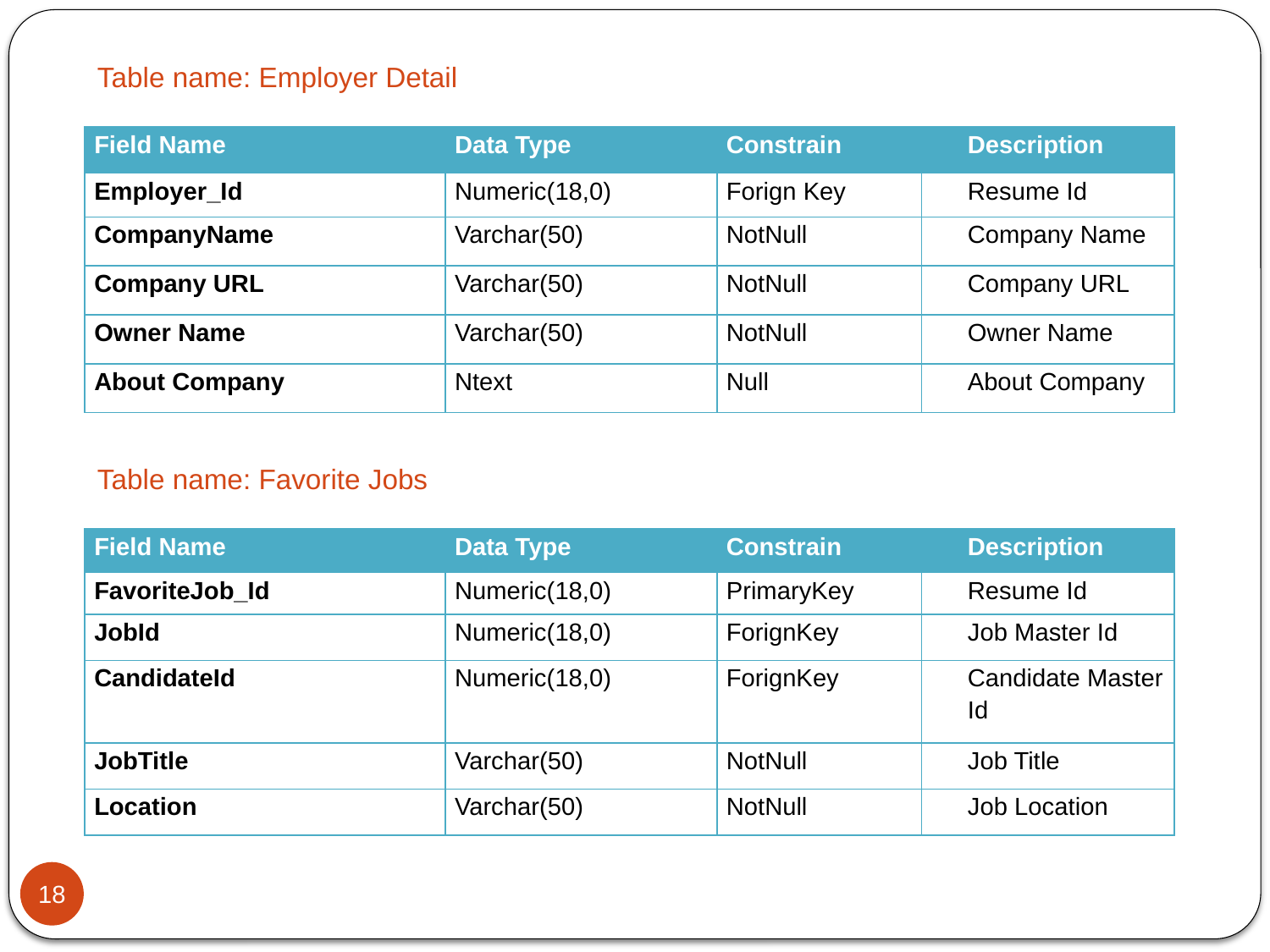

Table name: Employer Detail
| Field Name | Data Type | Constrain |  | Description |
| --- | --- | --- | --- | --- |
| Employer\_Id | Numeric(18,0) | Forign Key |  | Resume Id |
| CompanyName | Varchar(50) | NotNull |  | Company Name |
| Company URL | Varchar(50) | NotNull |  | Company URL |
| Owner Name | Varchar(50) | NotNull |  | Owner Name |
| About Company | Ntext | Null |  | About Company |
Table name: Favorite Jobs
| Field Name | Data Type | Constrain |  | Description |
| --- | --- | --- | --- | --- |
| FavoriteJob\_Id | Numeric(18,0) | PrimaryKey |  | Resume Id |
| JobId | Numeric(18,0) | ForignKey |  | Job Master Id |
| CandidateId | Numeric(18,0) | ForignKey |  | Candidate Master Id |
| JobTitle | Varchar(50) | NotNull |  | Job Title |
| Location | Varchar(50) | NotNull |  | Job Location |
18